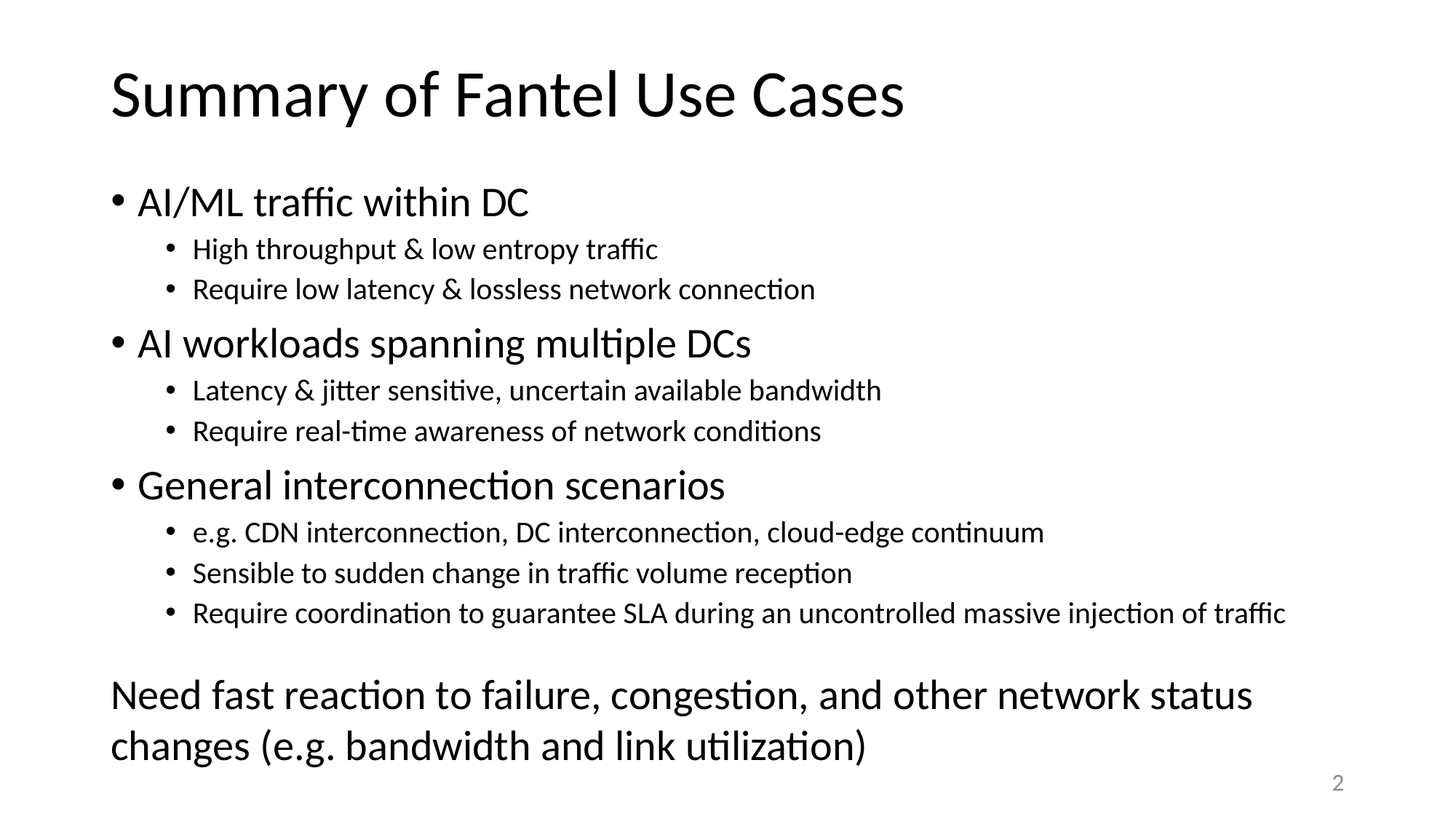

# Summary of Fantel Use Cases
AI/ML traffic within DC
High throughput & low entropy traffic
Require low latency & lossless network connection
AI workloads spanning multiple DCs
Latency & jitter sensitive, uncertain available bandwidth
Require real-time awareness of network conditions
General interconnection scenarios
e.g. CDN interconnection, DC interconnection, cloud-edge continuum
Sensible to sudden change in traffic volume reception
Require coordination to guarantee SLA during an uncontrolled massive injection of traffic
Need fast reaction to failure, congestion, and other network status changes (e.g. bandwidth and link utilization)
2